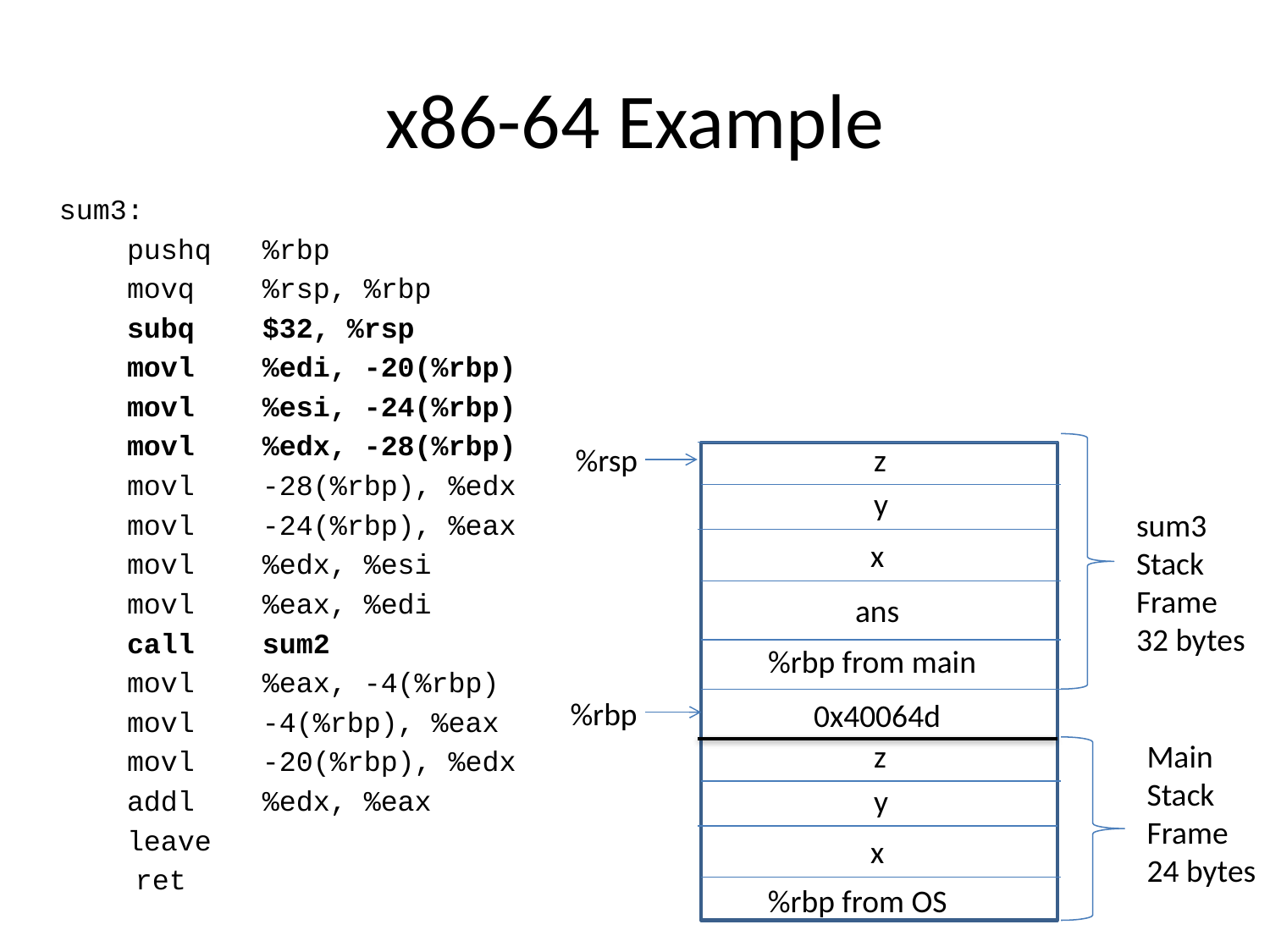

# x86-64 Example
    sum3:
        pushq   %rbp
        movq    %rsp, %rbp
        subq    $32, %rsp
        movl    %edi, -20(%rbp)
        movl    %esi, -24(%rbp)
        movl    %edx, -28(%rbp)
        movl    -28(%rbp), %edx
        movl    -24(%rbp), %eax
        movl    %edx, %esi
        movl    %eax, %edi
        call    sum2
        movl    %eax, -4(%rbp)
        movl    -4(%rbp), %eax
        movl    -20(%rbp), %edx
        addl    %edx, %eax
        leave
	 ret

%rsp
z

y
sum3
Stack
Frame
32 bytes
x
ans
%rbp from main
%rbp
0x40064d
z
Main
Stack
Frame
24 bytes

y
x
%rbp from OS